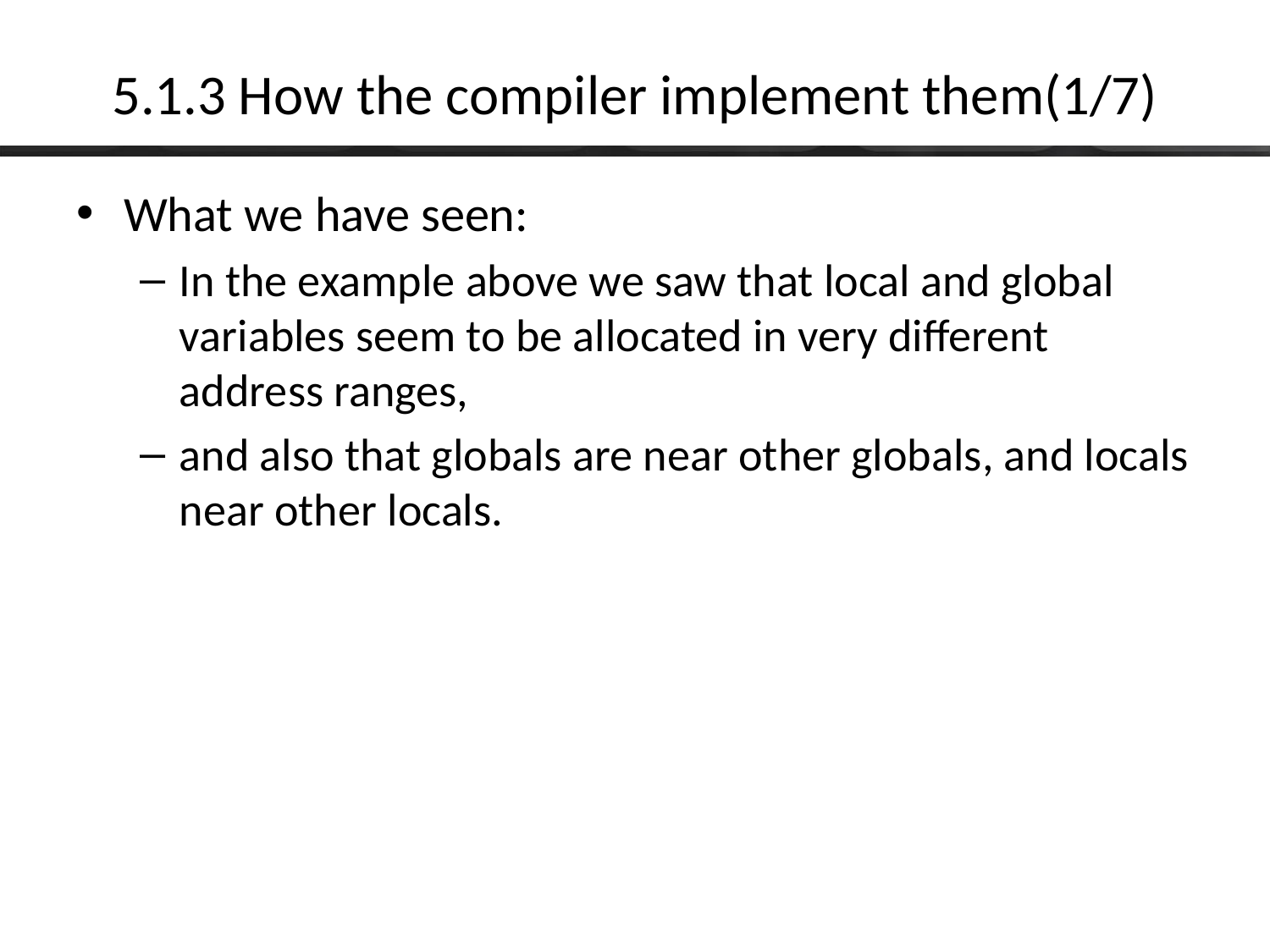

# 5.1.3 How the compiler implement them(1/7)
What we have seen:
In the example above we saw that local and global variables seem to be allocated in very different address ranges,
and also that globals are near other globals, and locals near other locals.
24